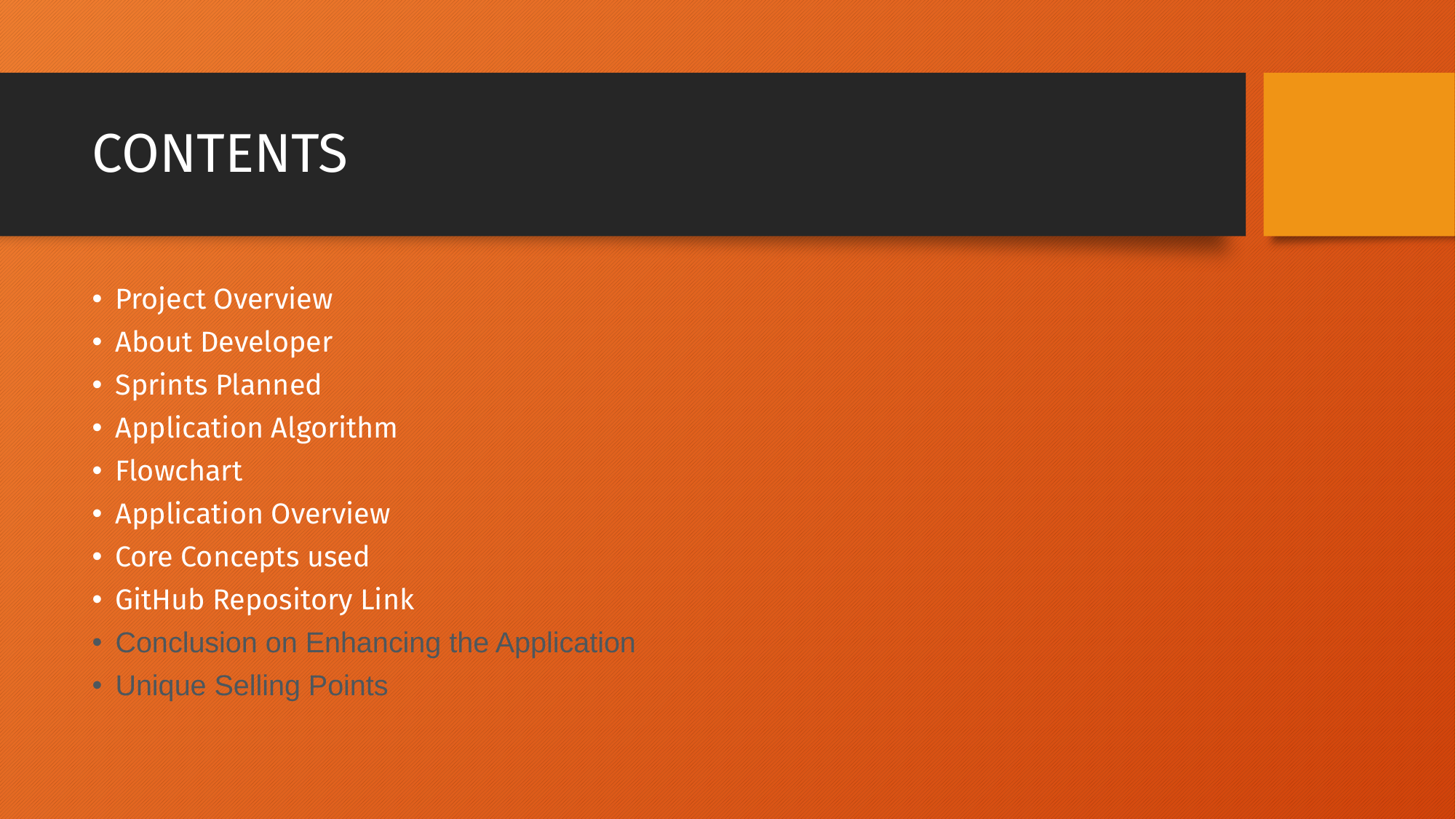

# CONTENTS
Project Overview
About Developer
Sprints Planned
Application Algorithm
Flowchart
Application Overview
Core Concepts used
GitHub Repository Link
Conclusion on Enhancing the Application
Unique Selling Points